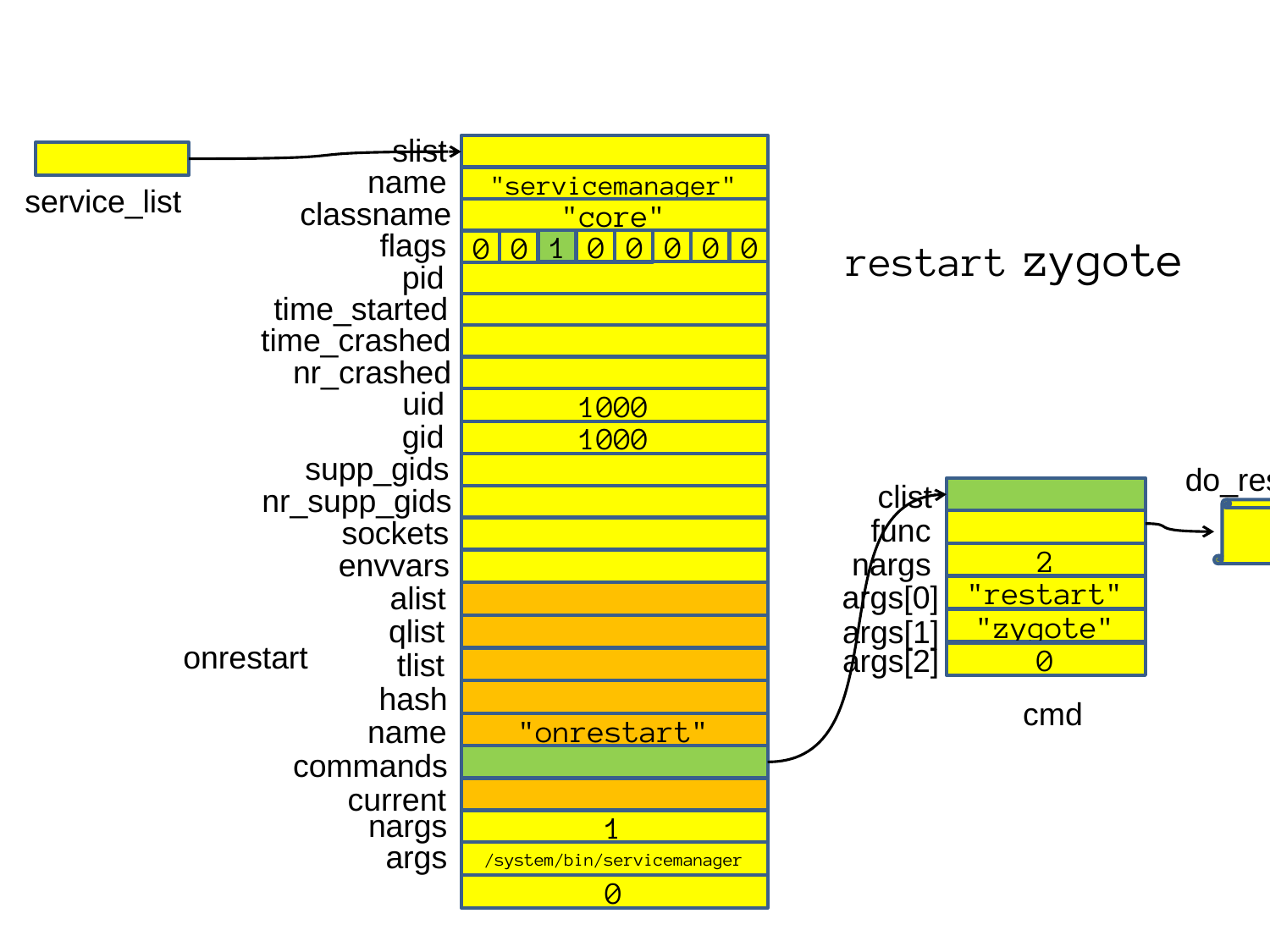

slist

name
"servicemanager"
service_list
classname
"core"
flags
restart zygote
1
0
0
0
0
0
0
0
pid

time_started

time_crashed

nr_crashed

uid
1000
gid
1000
supp_gids

do_restart
clist
nr_supp_gids

func
sockets

nargs
envvars
2

args[0]
alist
"restart"

qlist
args[1]
"zygote"

onrestart
args[2]
tlist
0

hash

cmd
name
"onrestart"
commands

current

nargs
1
args
/system/bin/servicemanager
0